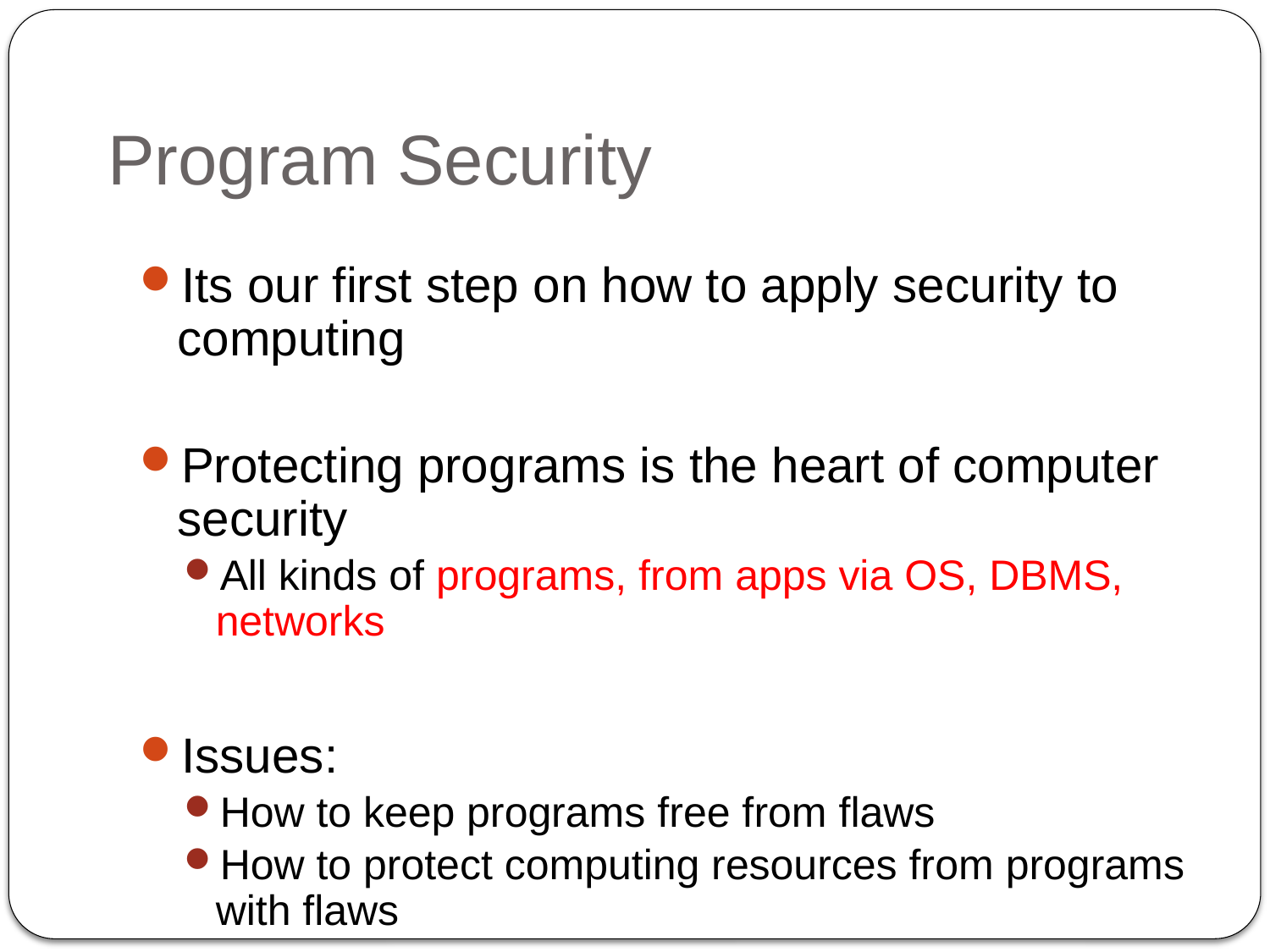

# Program Security
Its our first step on how to apply security to computing

Protecting programs is the heart of computer security
All kinds of programs, from apps via OS, DBMS, networks

Issues:
How to keep programs free from flaws
How to protect computing resources from programs with flaws